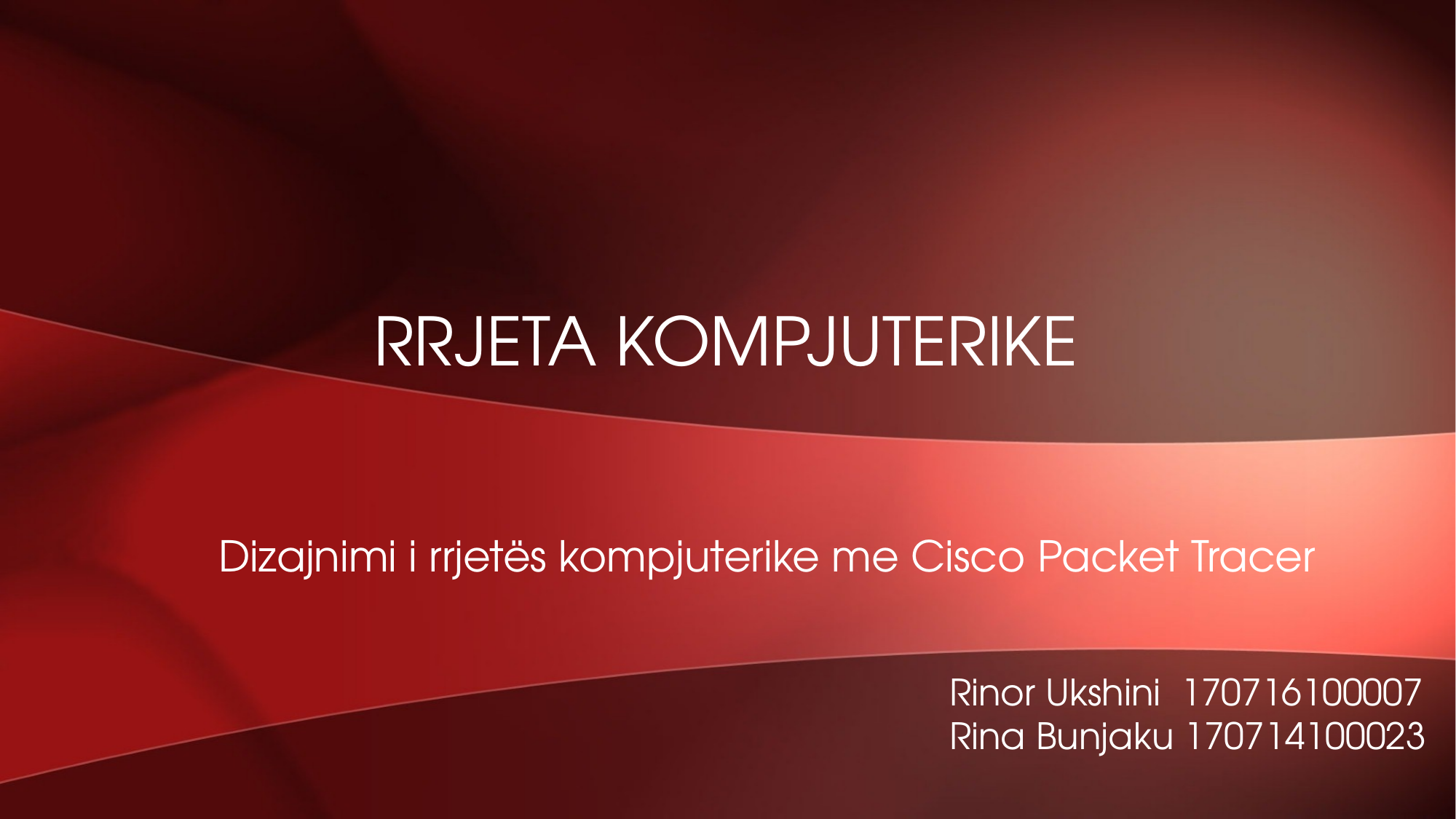

# Rrjeta kompjuterike
Dizajnimi i rrjetës kompjuterike me Cisco Packet Tracer
Rinor Ukshini  170716100007
Rina Bunjaku 170714100023